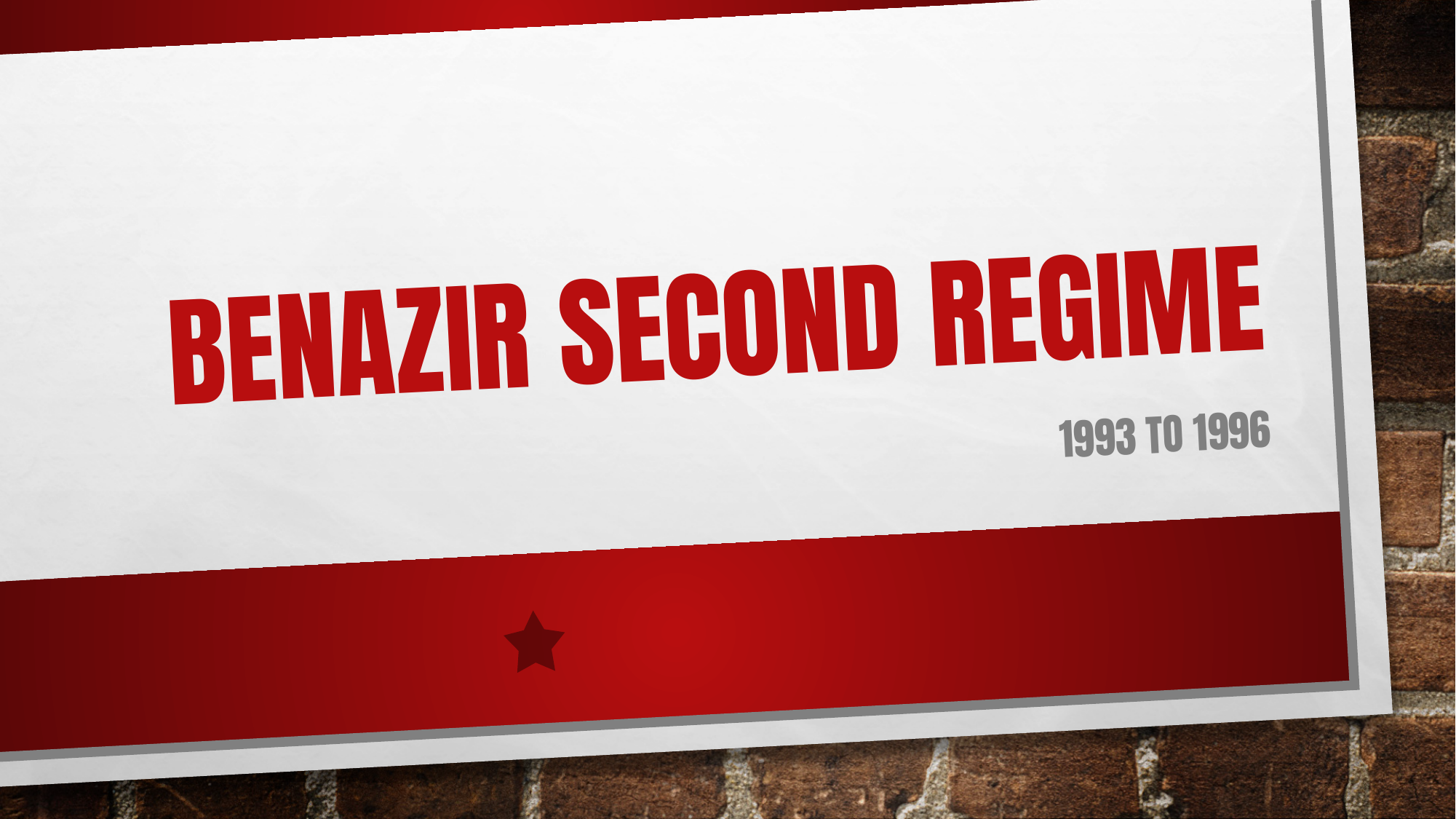

# Benazir Second regime
1993 to 1996